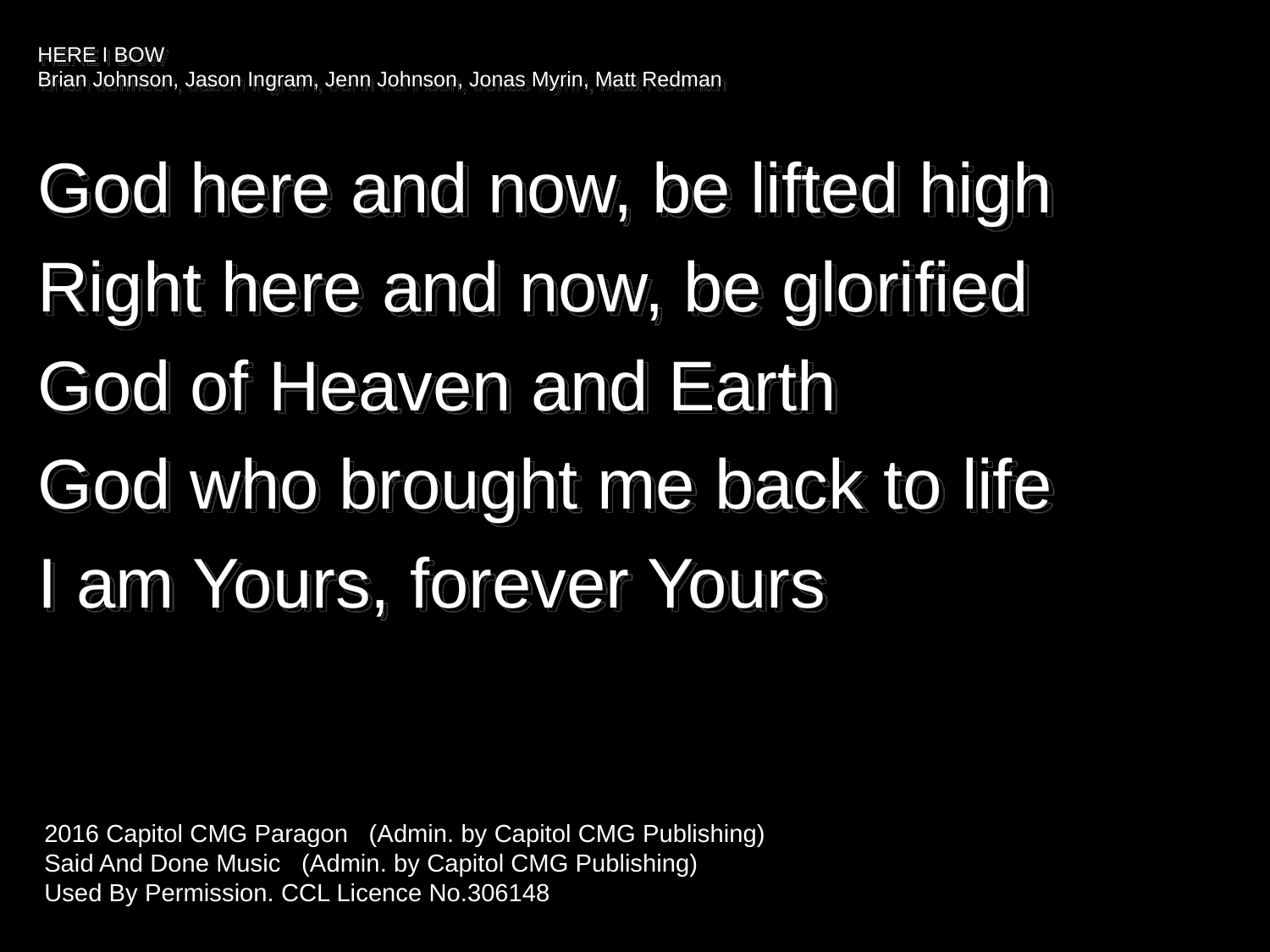

# HERE I BOW Brian Johnson, Jason Ingram, Jenn Johnson, Jonas Myrin, Matt Redman
God here and now, be lifted high
Right here and now, be glorified
God of Heaven and Earth
God who brought me back to life
I am Yours, forever Yours
2016 Capitol CMG Paragon   (Admin. by Capitol CMG Publishing)
Said And Done Music   (Admin. by Capitol CMG Publishing)
Used By Permission. CCL Licence No.306148